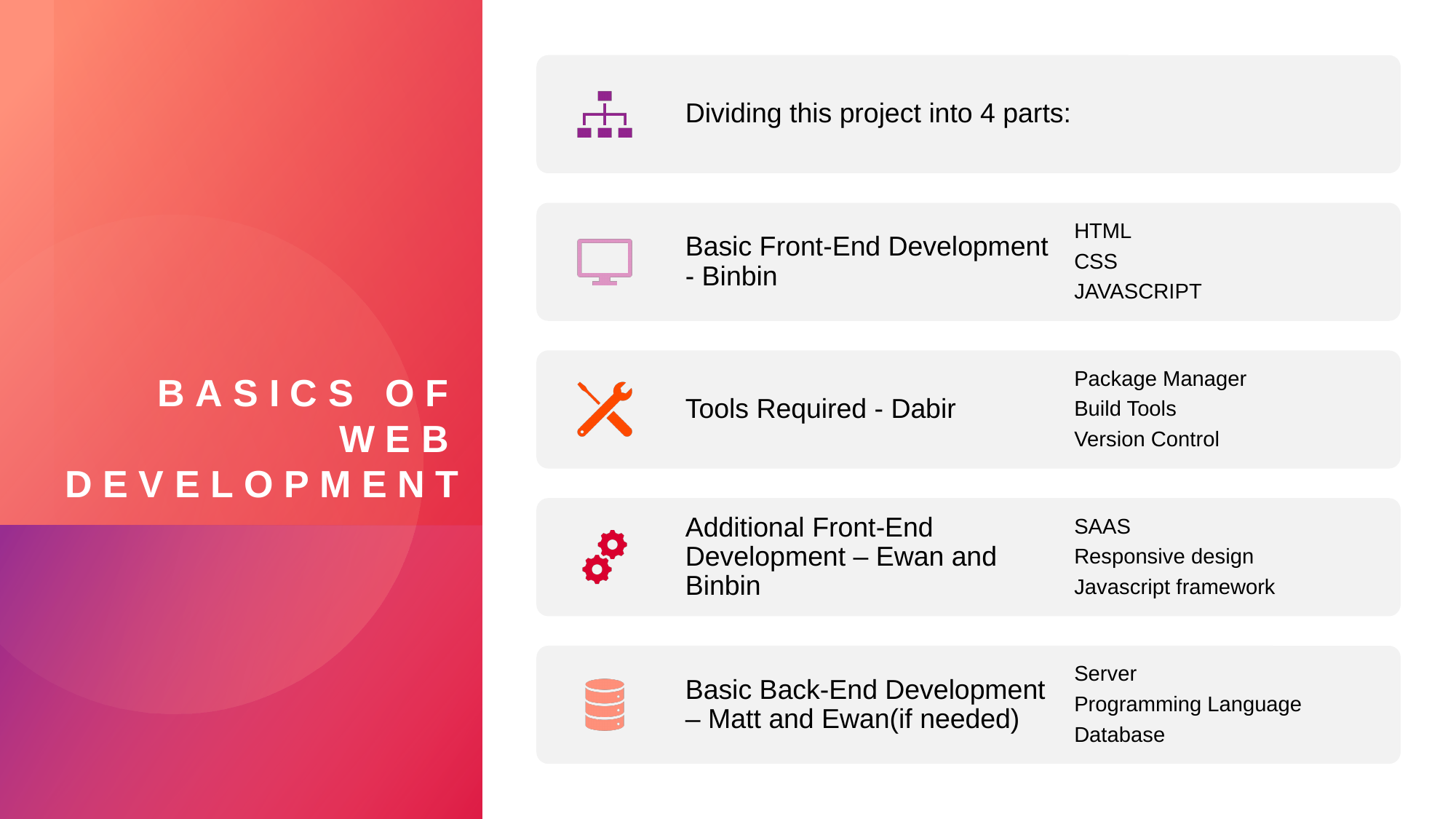

Dividing this project into 4 parts:
Basic Front-End Development - Binbin
HTML
CSS
JAVASCRIPT
Tools Required - Dabir
Package Manager
Build Tools
Version Control
Additional Front-End Development – Ewan and Binbin
SAAS
Responsive design
Javascript framework
Basic Back-End Development – Matt and Ewan(if needed)
Server
Programming Language
Database
# BASICS OF WEB DEVELOPMENT